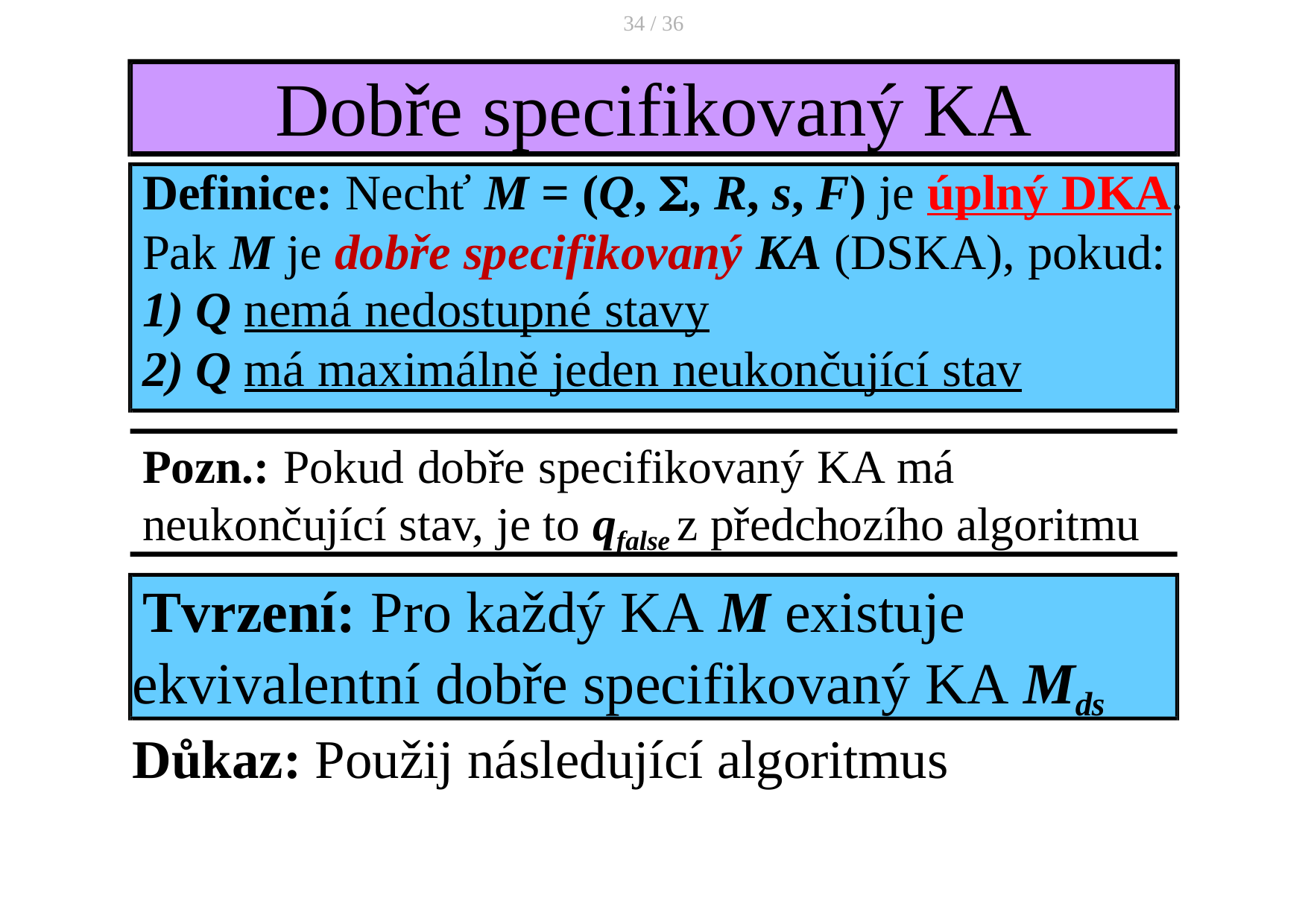

34 / 36

# Dobře specifikovaný KA
Definice: Nechť M = (Q, Σ, R, s, F) je úplný DKA. Pak M je dobře specifikovaný KA (DSKA), pokud:
Q nemá nedostupné stavy
Q má maximálně jeden neukončující stav
Pozn.: Pokud dobře specifikovaný KA má neukončující stav, je to qfalse z předchozího algoritmu
Tvrzení: Pro každý KA M existuje ekvivalentní dobře specifikovaný KA Mds Důkaz: Použij následující algoritmus